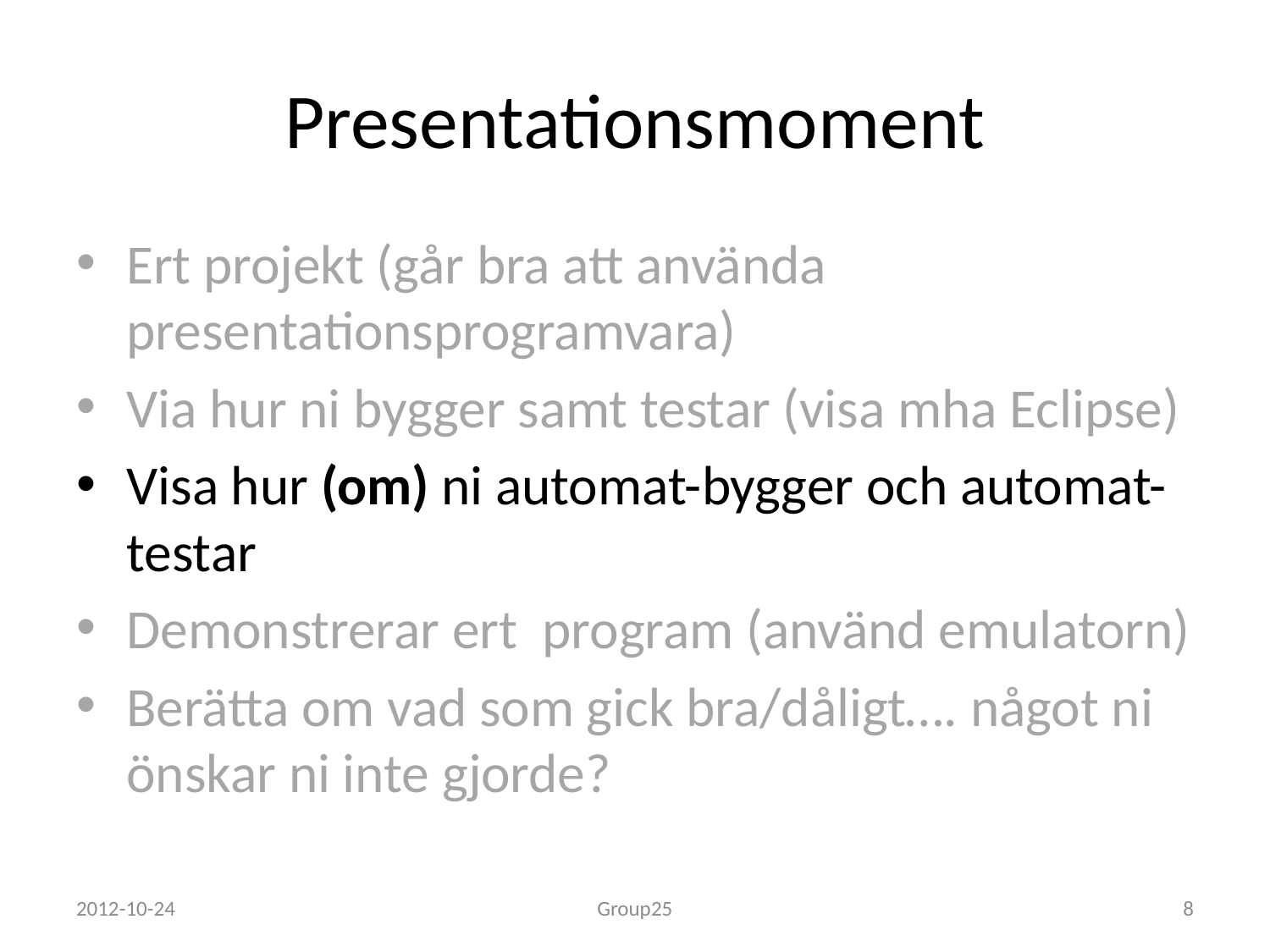

# Presentationsmoment
Ert projekt (går bra att använda presentationsprogramvara)
Via hur ni bygger samt testar (visa mha Eclipse)
Visa hur (om) ni automat-bygger och automat-testar
Demonstrerar ert  program (använd emulatorn)
Berätta om vad som gick bra/dåligt…. något ni önskar ni inte gjorde?

2012-10-24
Group25
8